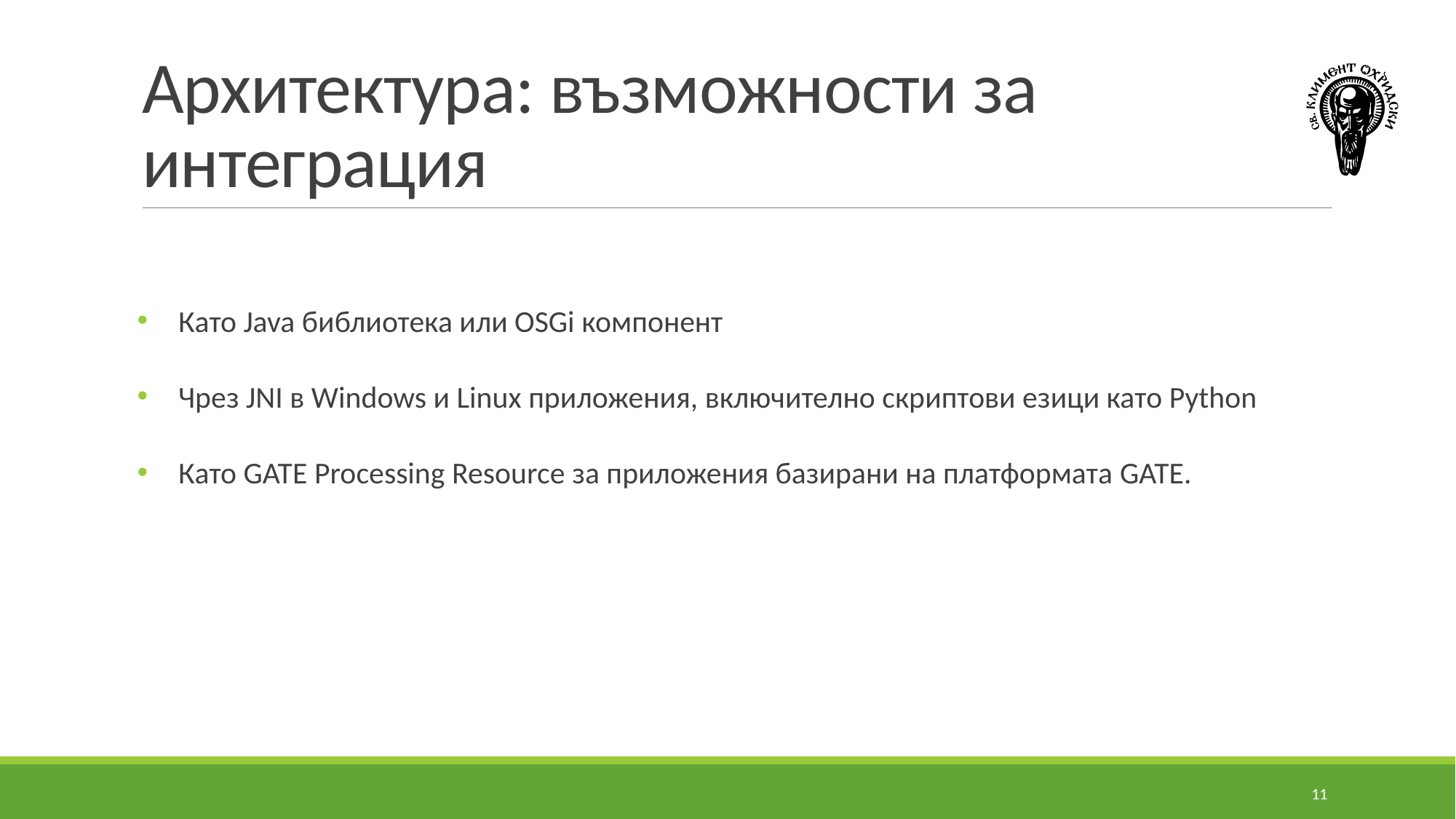

# Архитектура: възможности за интеграция

Като Java библиотека или OSGi компонент
Чрез JNI в Windows и Linux приложения, включително скриптови езици като Python
Като GATE Processing Resource за приложения базирани на платформата GATE.

11